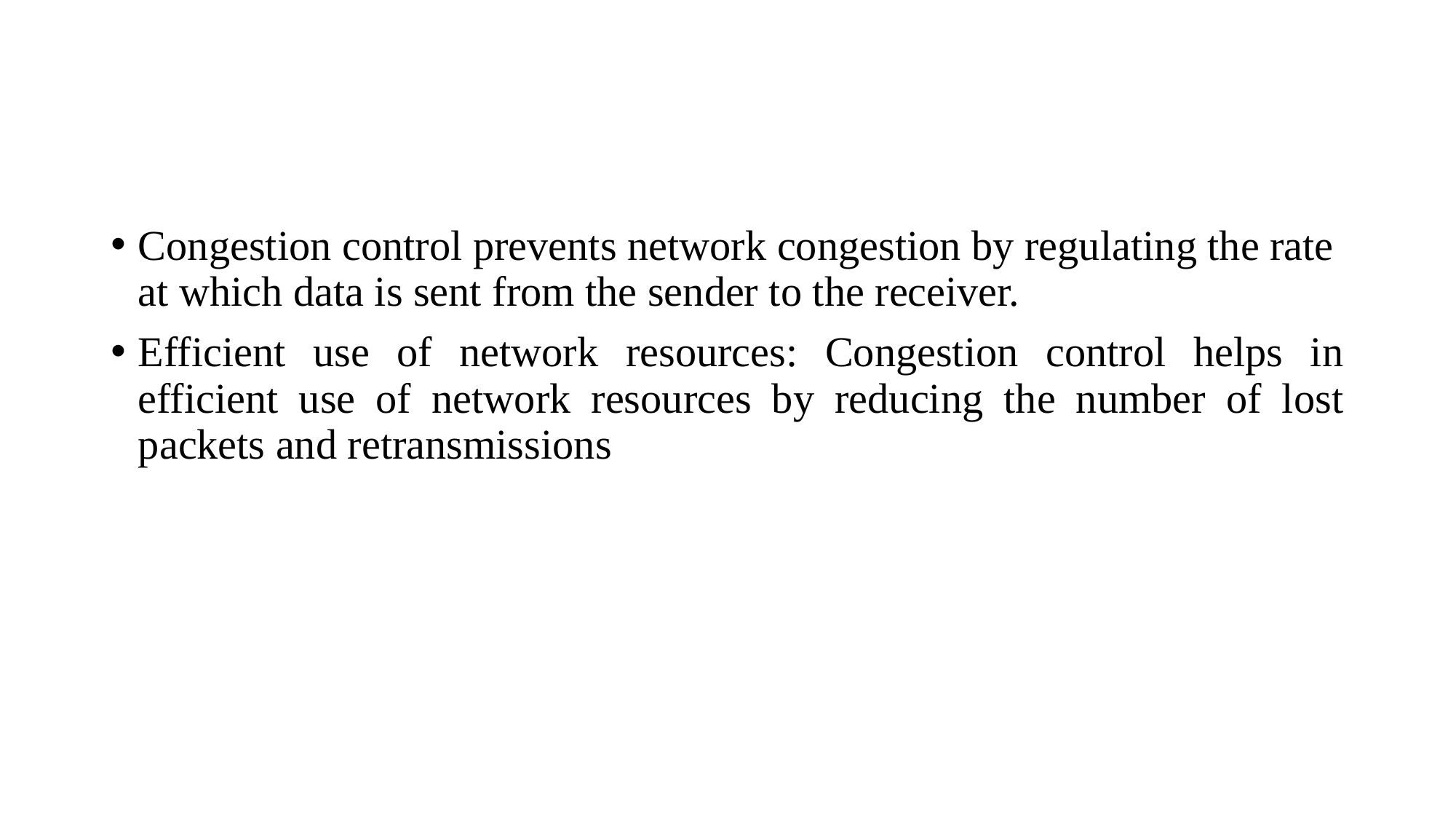

#
Congestion control prevents network congestion by regulating the rate at which data is sent from the sender to the receiver.
Efficient use of network resources: Congestion control helps in efficient use of network resources by reducing the number of lost packets and retransmissions